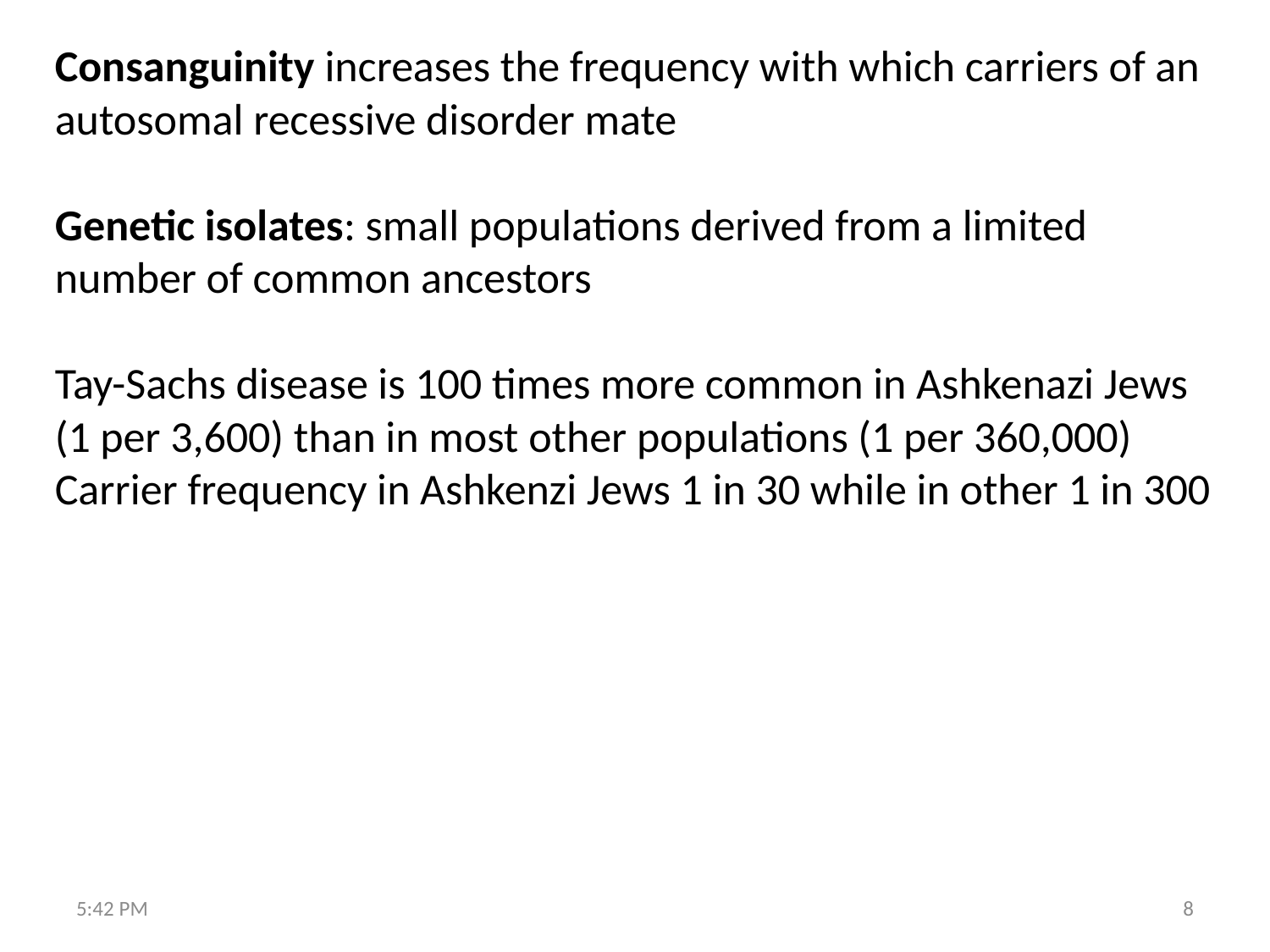

Consanguinity increases the frequency with which carriers of an autosomal recessive disorder mate

Genetic isolates: small populations derived from a limited number of common ancestors

Tay-Sachs disease is 100 times more common in Ashkenazi Jews (1 per 3,600) than in most other populations (1 per 360,000)
Carrier frequency in Ashkenzi Jews 1 in 30 while in other 1 in 300
5:42 PM
8